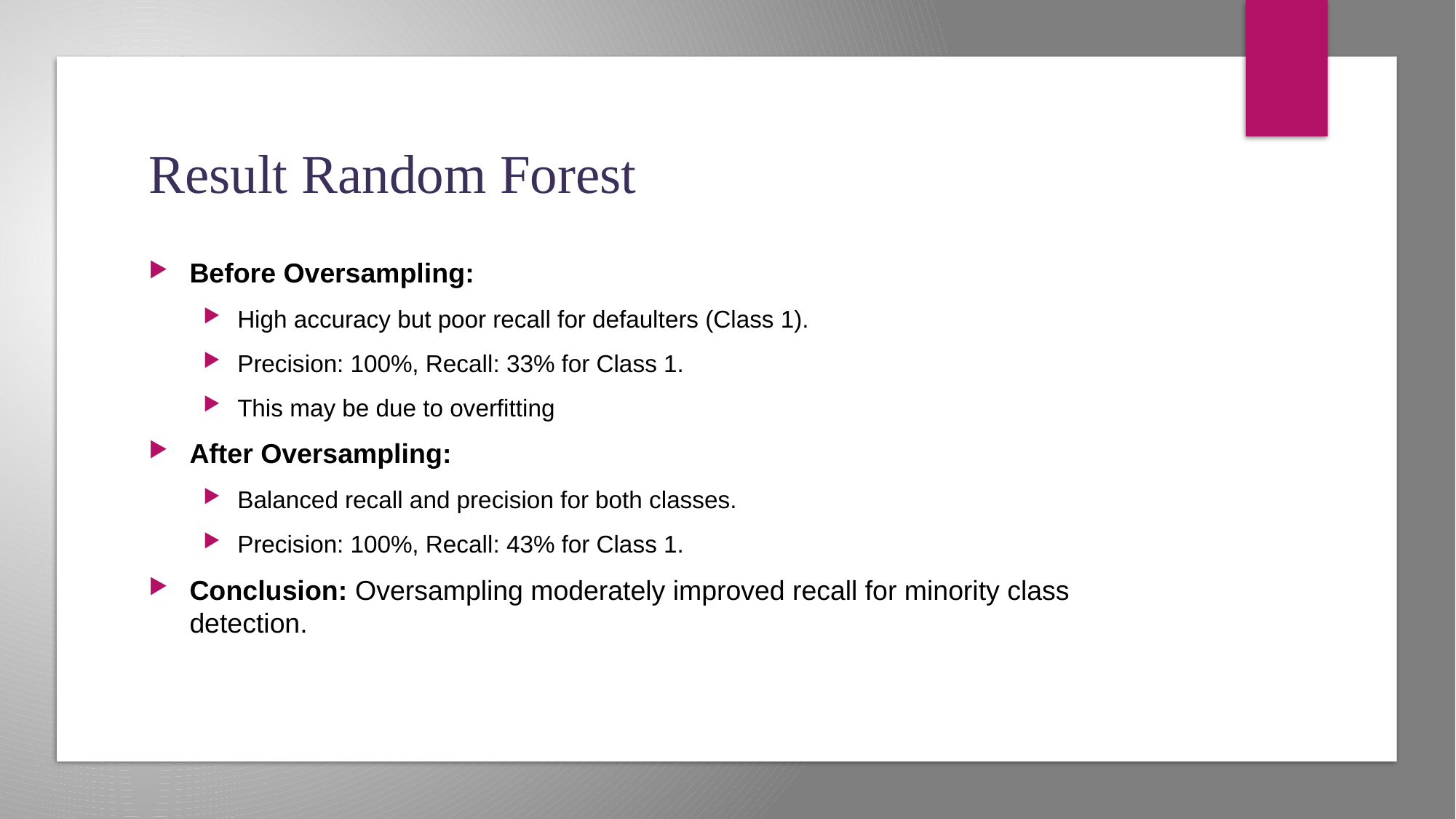

# Result Random Forest
Before Oversampling:
High accuracy but poor recall for defaulters (Class 1).
Precision: 100%, Recall: 33% for Class 1.
This may be due to overfitting
After Oversampling:
Balanced recall and precision for both classes.
Precision: 100%, Recall: 43% for Class 1.
Conclusion: Oversampling moderately improved recall for minority class detection.